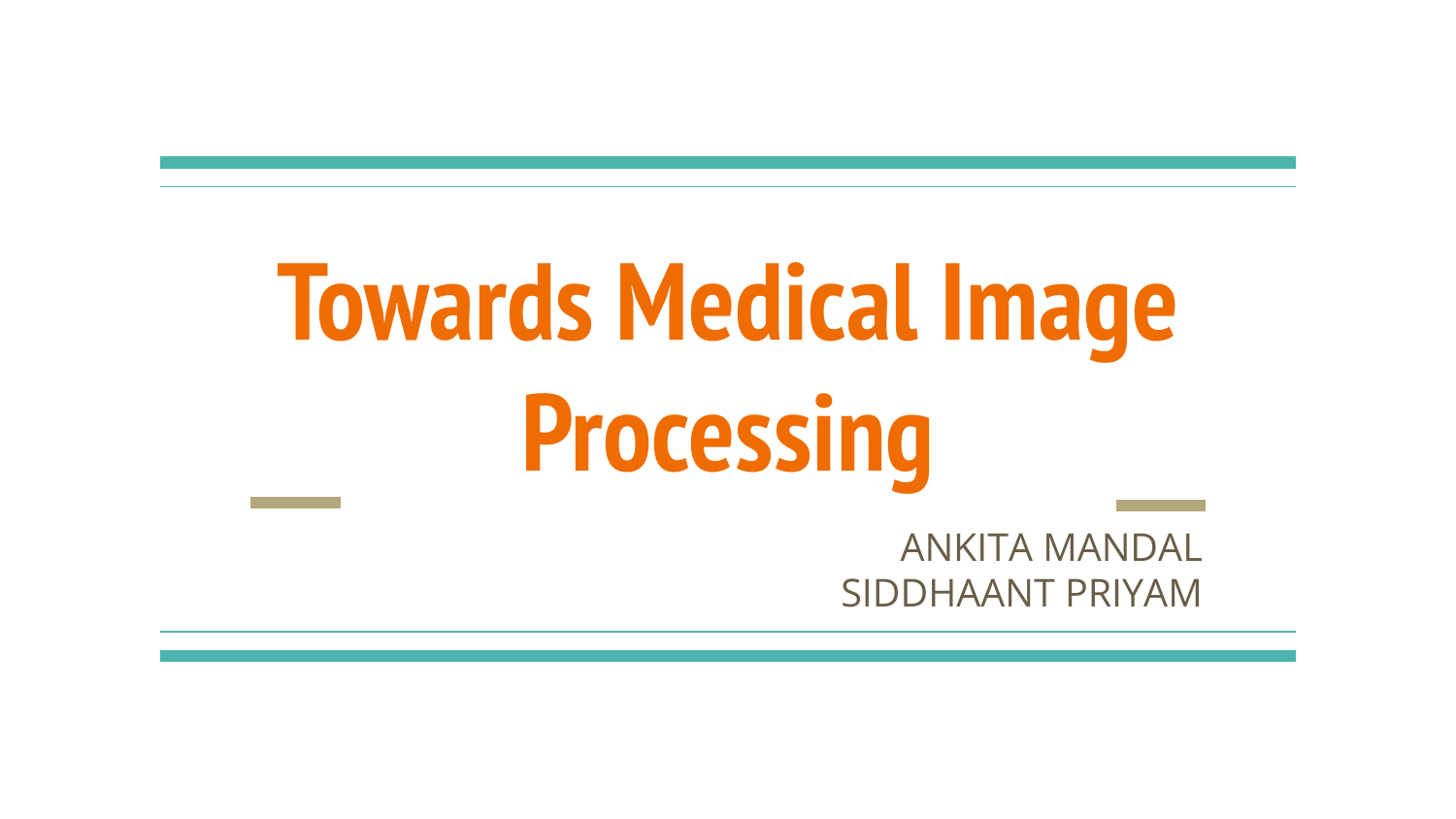

# Towards Medical Image Processing
ANKITA MANDAL
SIDDHAANT PRIYAM